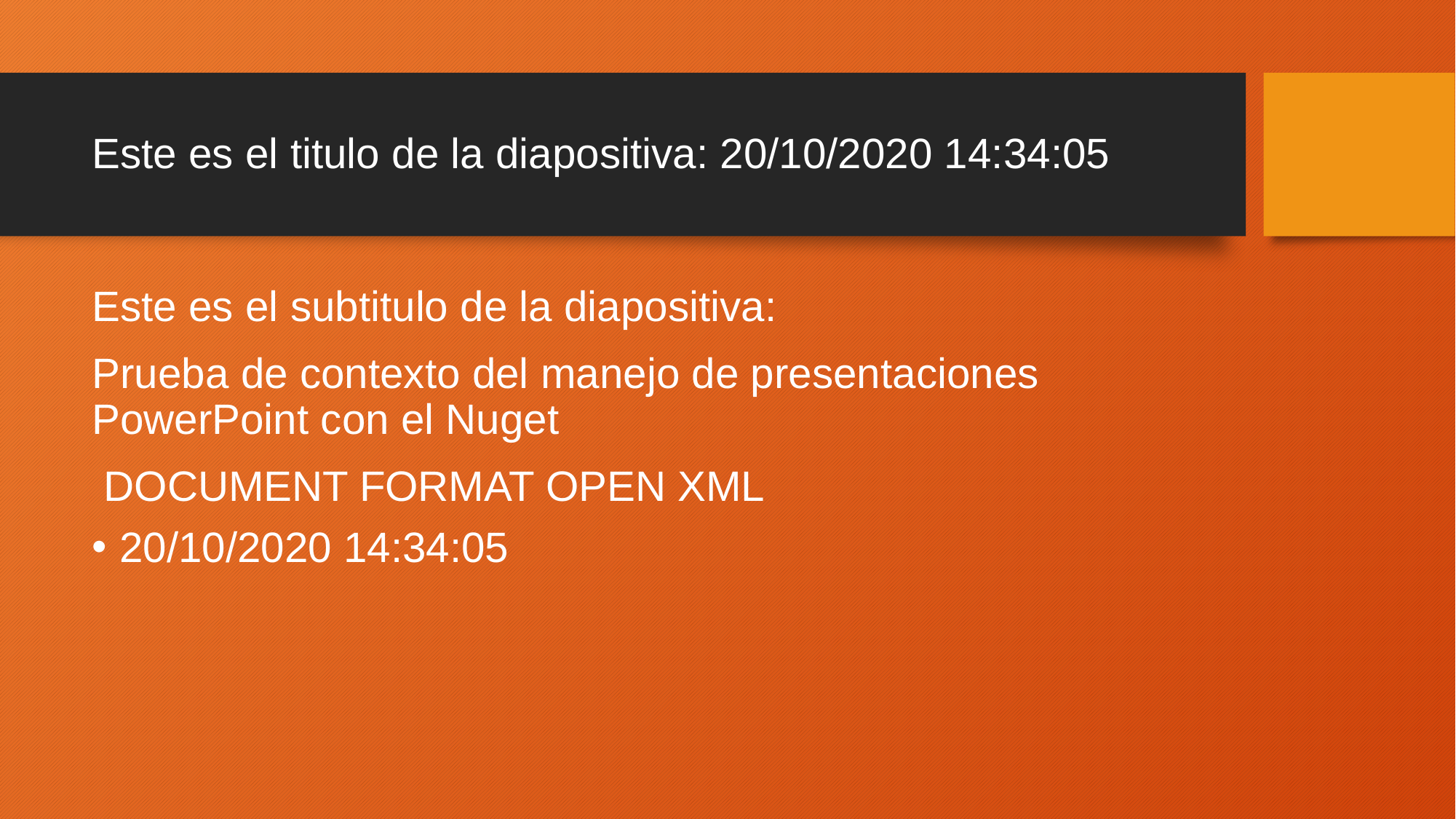

# Este es el titulo de la diapositiva: 20/10/2020 14:34:05
Este es el subtitulo de la diapositiva:
Prueba de contexto del manejo de presentaciones PowerPoint con el Nuget
 DOCUMENT FORMAT OPEN XML
20/10/2020 14:34:05